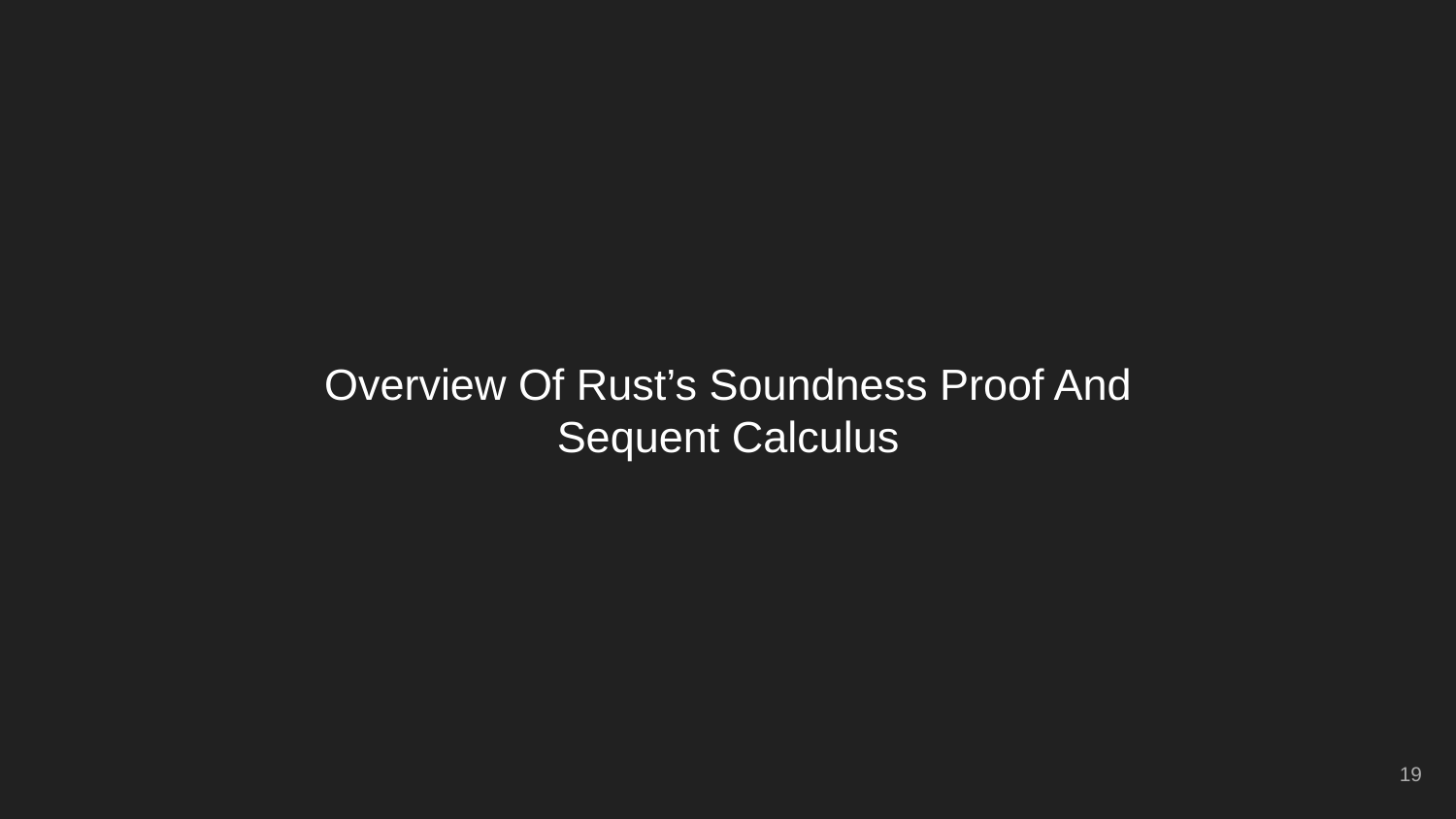

# Overview Of Rust’s Soundness Proof And Sequent Calculus
19